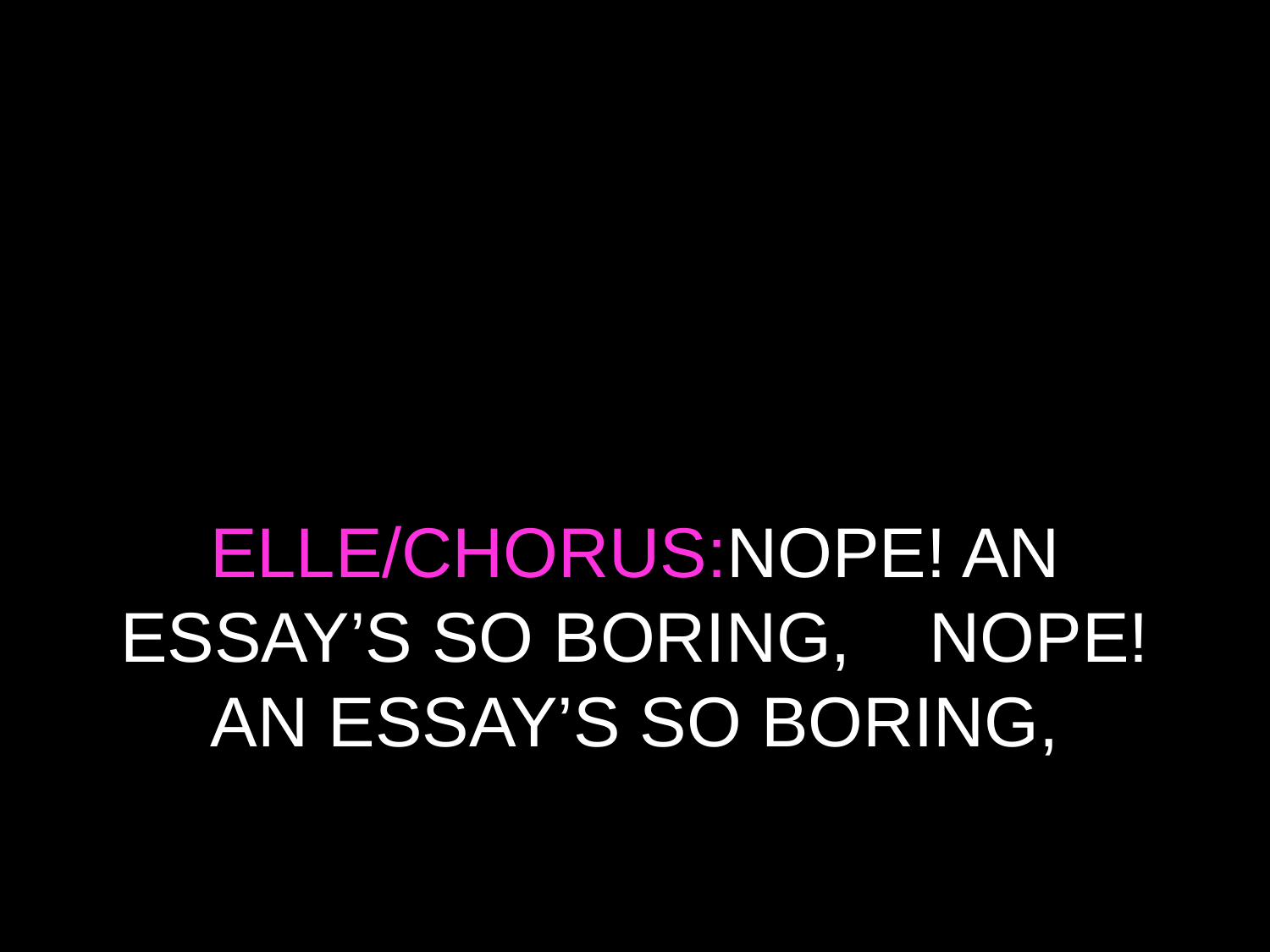

# ELLE/CHORUS:NOPE! AN ESSAY’S SO BORING,    NOPE! AN ESSAY’S SO BORING,